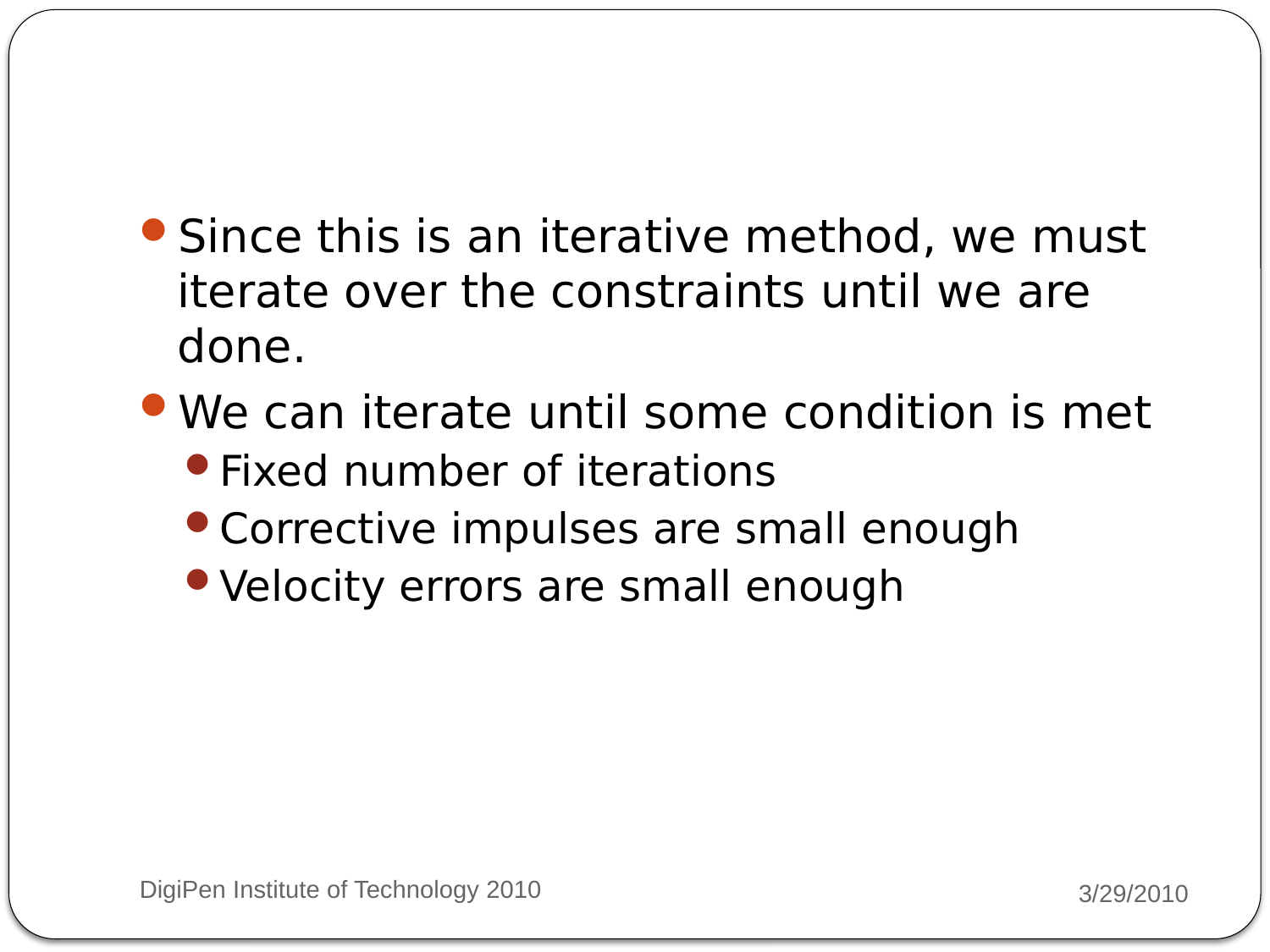

#
Since this is an iterative method, we must iterate over the constraints until we are done.
We can iterate until some condition is met
Fixed number of iterations
Corrective impulses are small enough
Velocity errors are small enough
DigiPen Institute of Technology 2010
3/29/2010